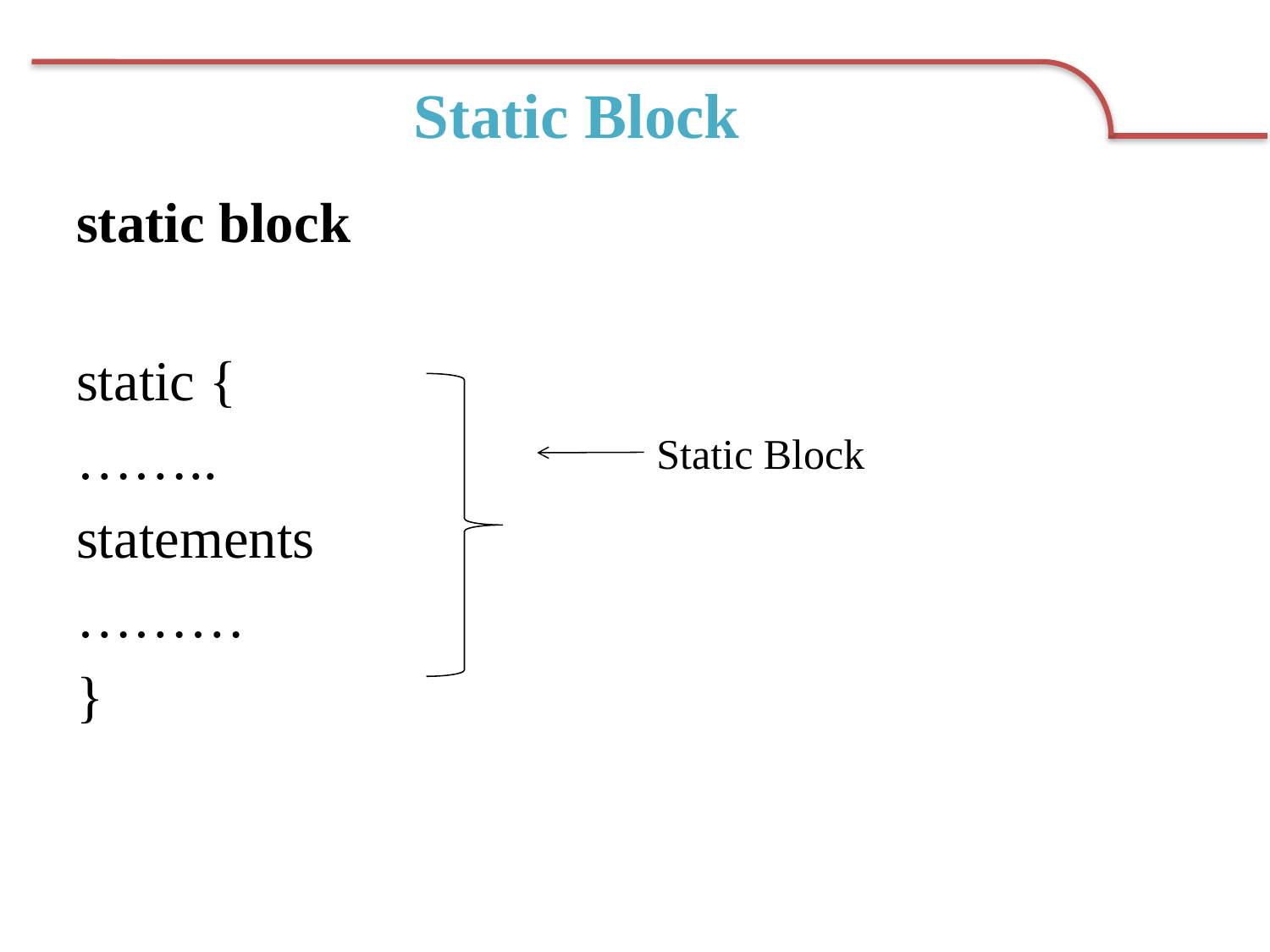

# Static Block
static block

static {
……..
statements
………
}

Static Block